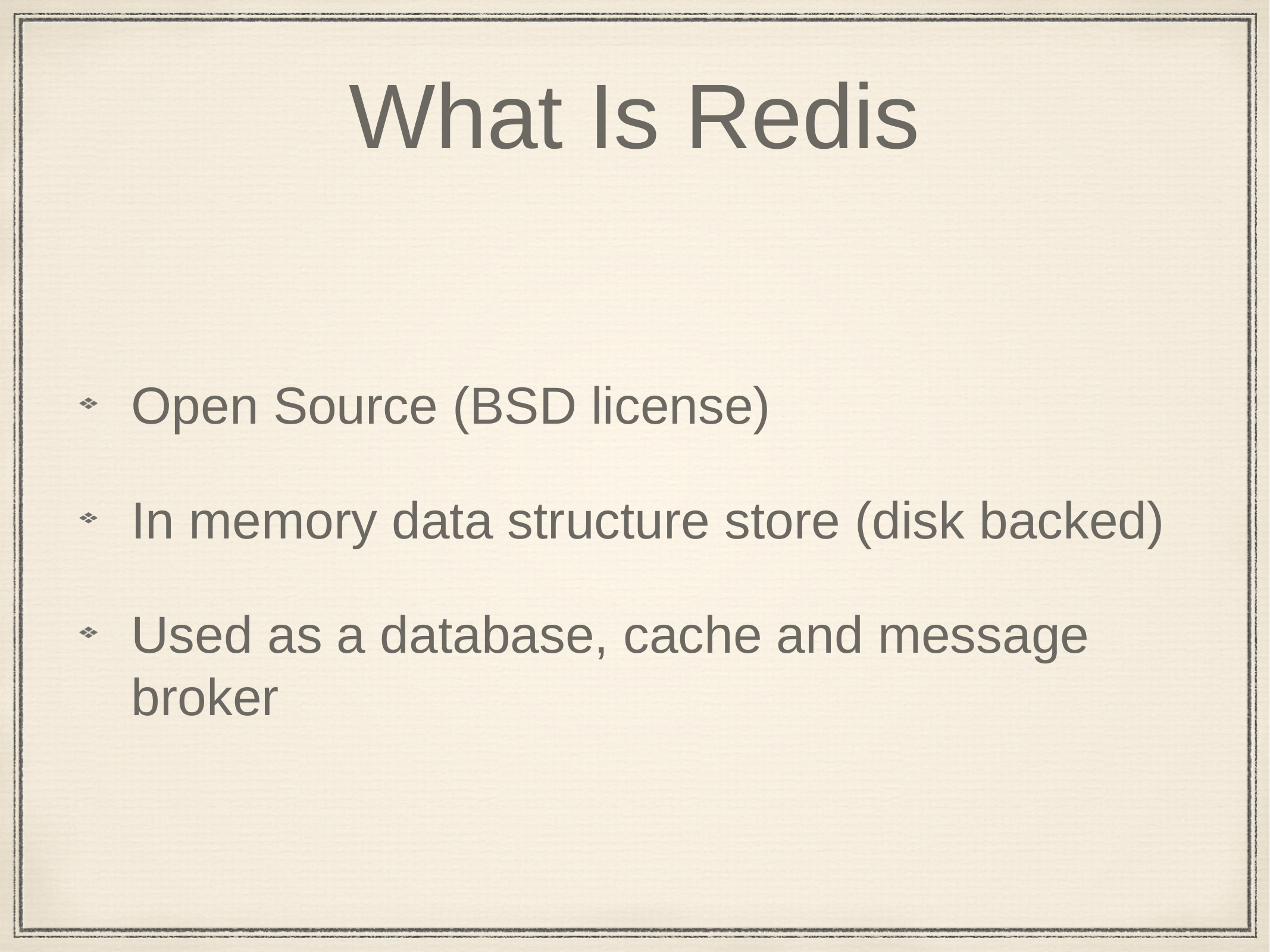

# What Is Redis
Open Source (BSD license)
In memory data structure store (disk backed)
Used as a database, cache and message broker